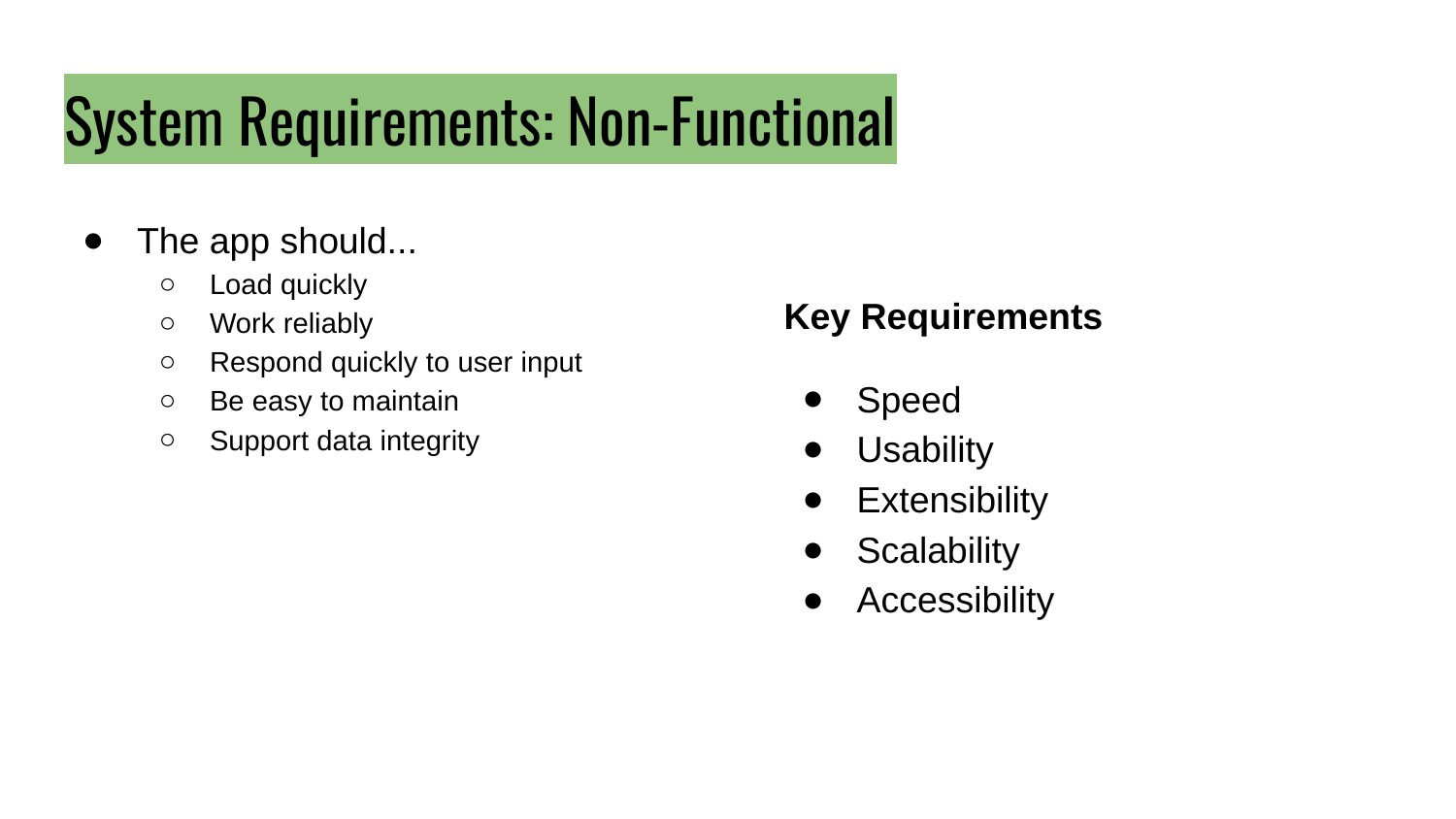

# System Requirements: Non-Functional
The app should...
Load quickly
Work reliably
Respond quickly to user input
Be easy to maintain
Support data integrity

Key Requirements
Speed
Usability
Extensibility
Scalability
Accessibility